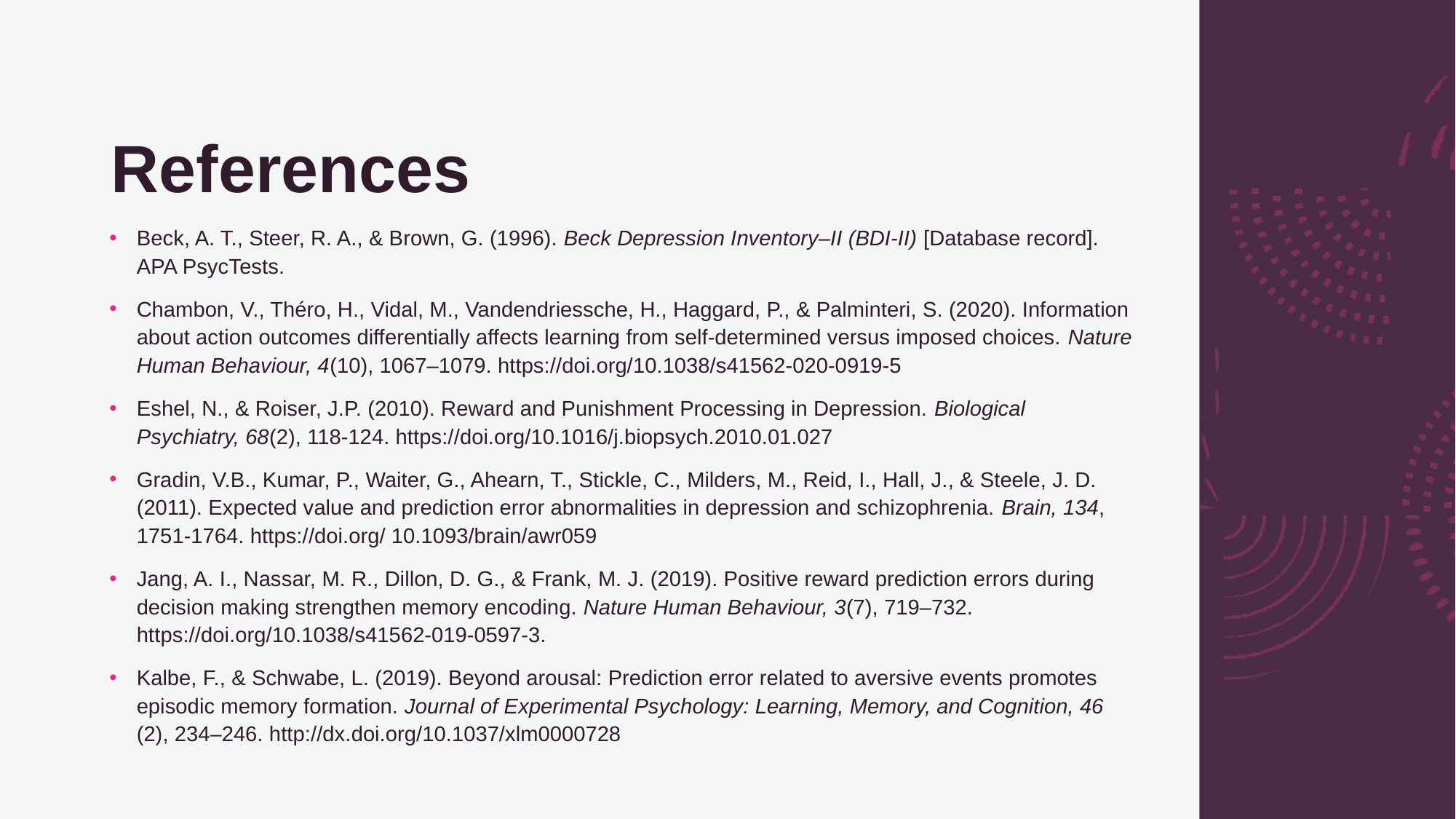

# References
Beck, A. T., Steer, R. A., & Brown, G. (1996). Beck Depression Inventory–II (BDI-II) [Database record]. APA PsycTests.
Chambon, V., Théro, H., Vidal, M., Vandendriessche, H., Haggard, P., & Palminteri, S. (2020). Information about action outcomes differentially affects learning from self-determined versus imposed choices. Nature Human Behaviour, 4(10), 1067–1079. https://doi.org/10.1038/s41562-020-0919-5
Eshel, N., & Roiser, J.P. (2010). Reward and Punishment Processing in Depression. Biological Psychiatry, 68(2), 118-124. https://doi.org/10.1016/j.biopsych.2010.01.027
Gradin, V.B., Kumar, P., Waiter, G., Ahearn, T., Stickle, C., Milders, M., Reid, I., Hall, J., & Steele, J. D. (2011). Expected value and prediction error abnormalities in depression and schizophrenia. Brain, 134, 1751-1764. https://doi.org/ 10.1093/brain/awr059
Jang, A. I., Nassar, M. R., Dillon, D. G., & Frank, M. J. (2019). Positive reward prediction errors during decision making strengthen memory encoding. Nature Human Behaviour, 3(7), 719–732. https://doi.org/10.1038/s41562-019-0597-3.
Kalbe, F., & Schwabe, L. (2019). Beyond arousal: Prediction error related to aversive events promotes episodic memory formation. Journal of Experimental Psychology: Learning, Memory, and Cognition, 46 (2), 234–246. http://dx.doi.org/10.1037/xlm0000728

39